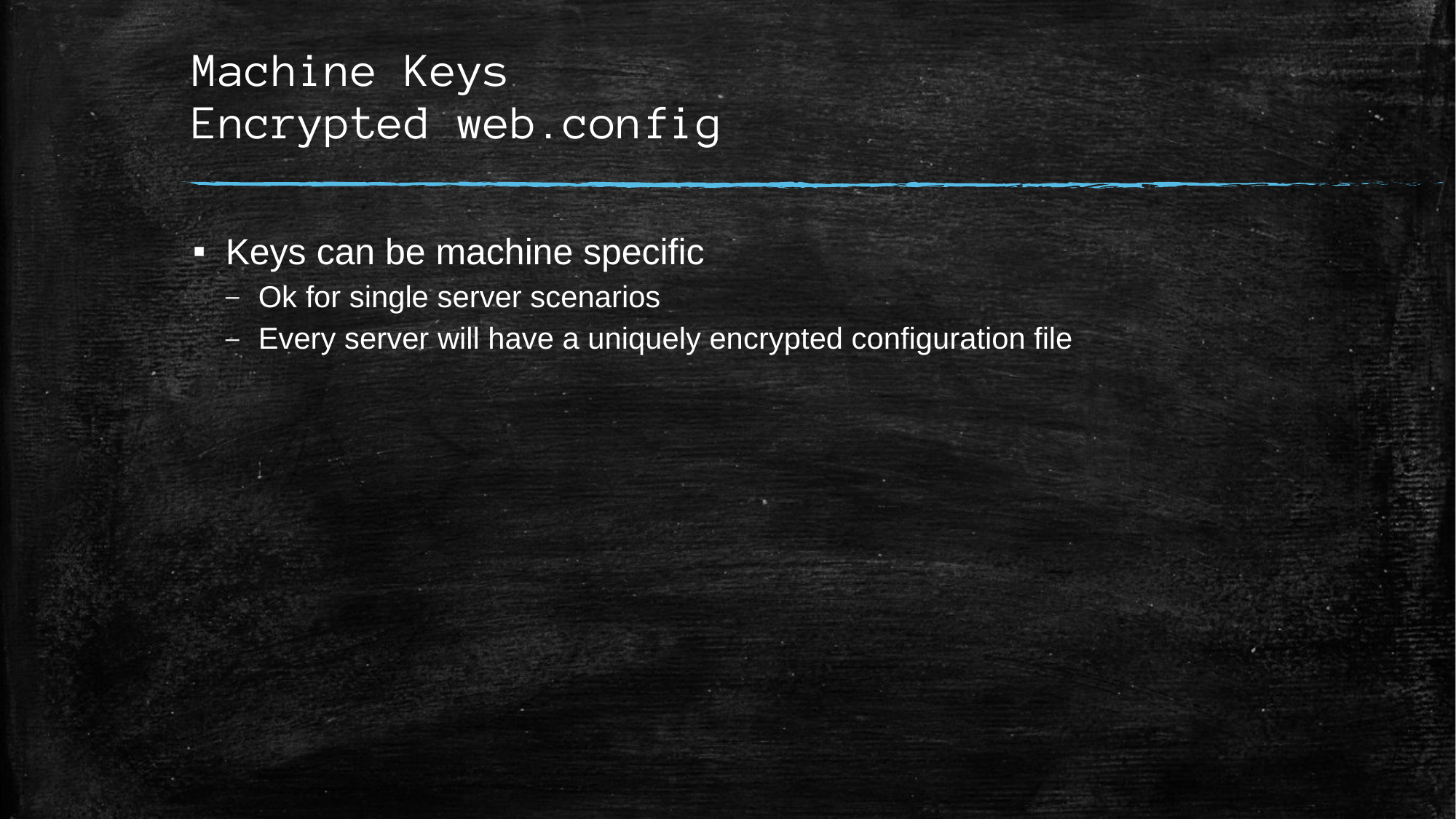

# Machine Keys Encrypted web.config
Keys can be machine specific
Ok for single server scenarios
Every server will have a uniquely encrypted configuration file